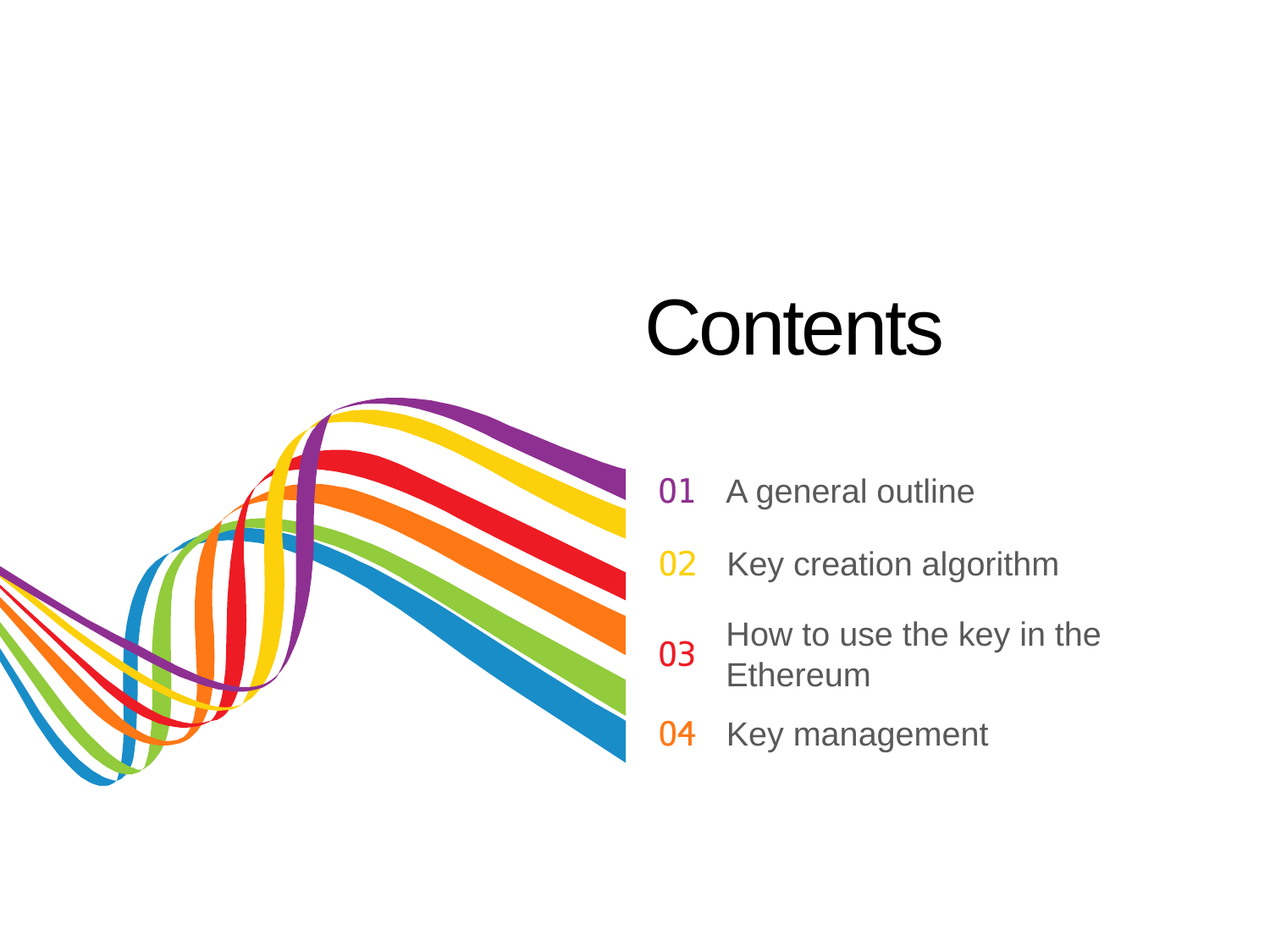

Contents
01
A general outline
Key creation algorithm
02
How to use the key in the Ethereum
03
04
Key management